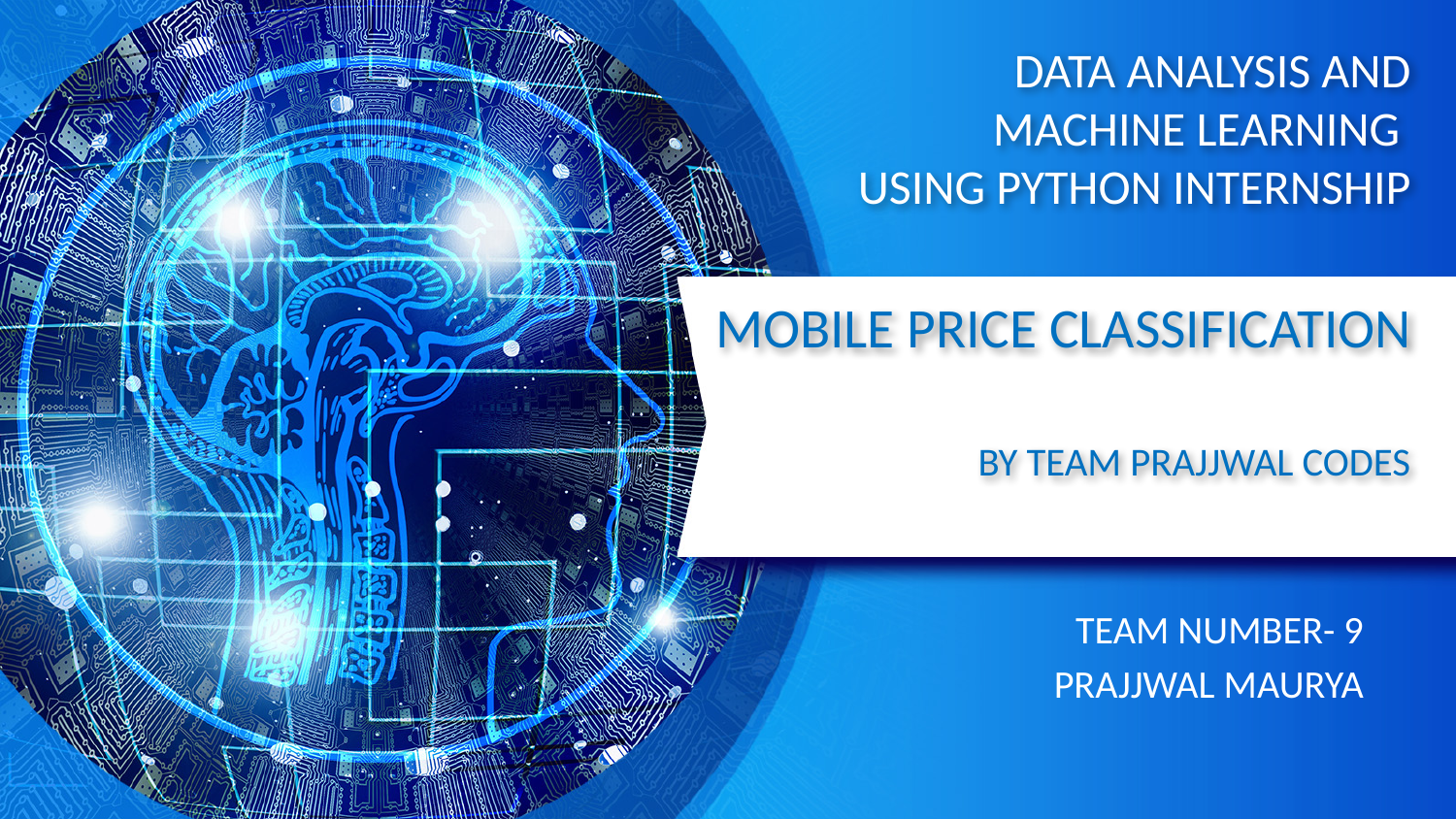

# DATA ANALYSIS AND MACHINE LEARNING USING PYTHON INTERNSHIP MOBILE PRICE CLASSIFICATION BY TEAM PRAJJWAL CODES
TEAM NUMBER- 9
PRAJJWAL MAURYA